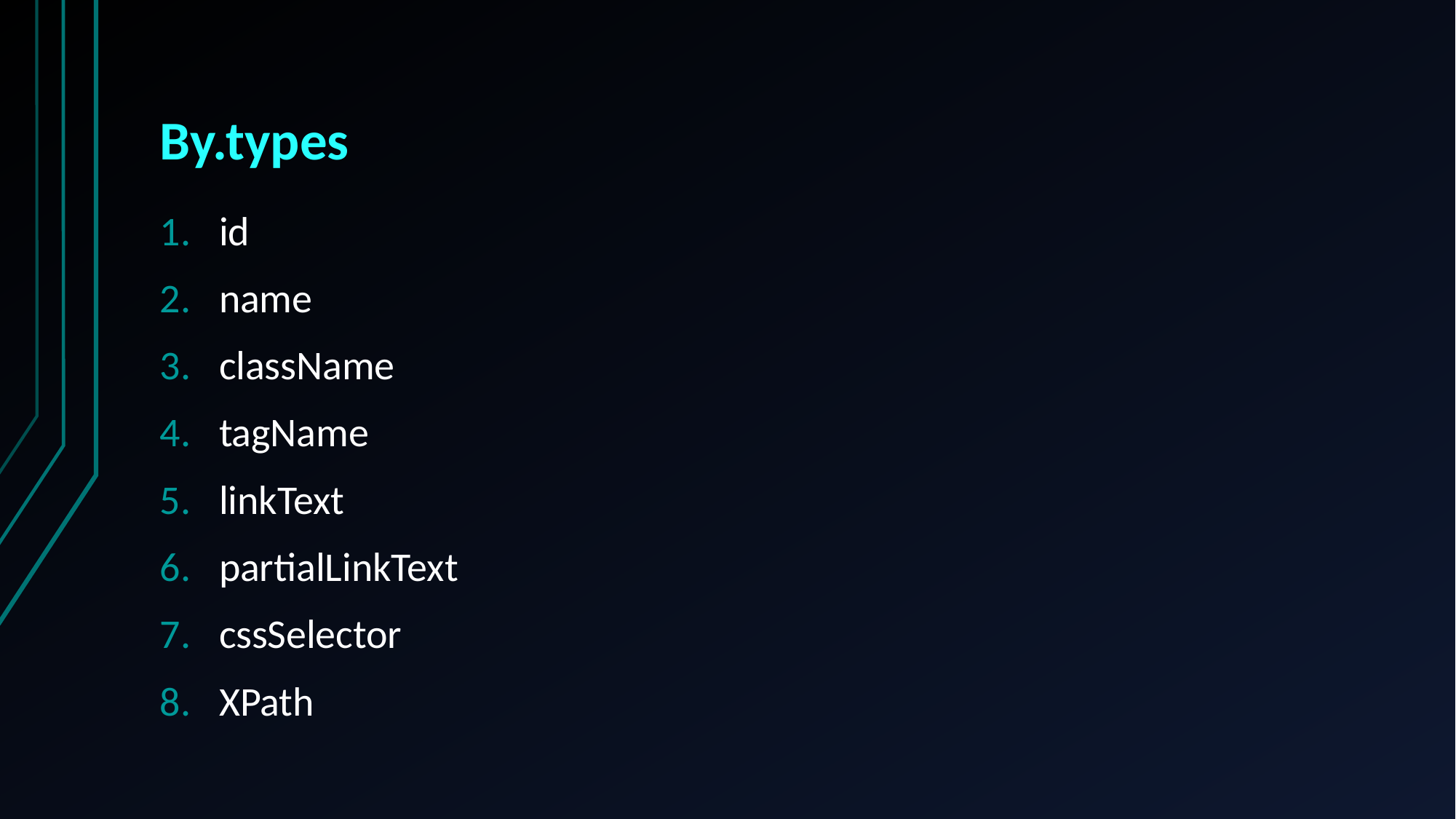

# By.types
id
name
className
tagName
linkText
partialLinkText
cssSelector
XPath